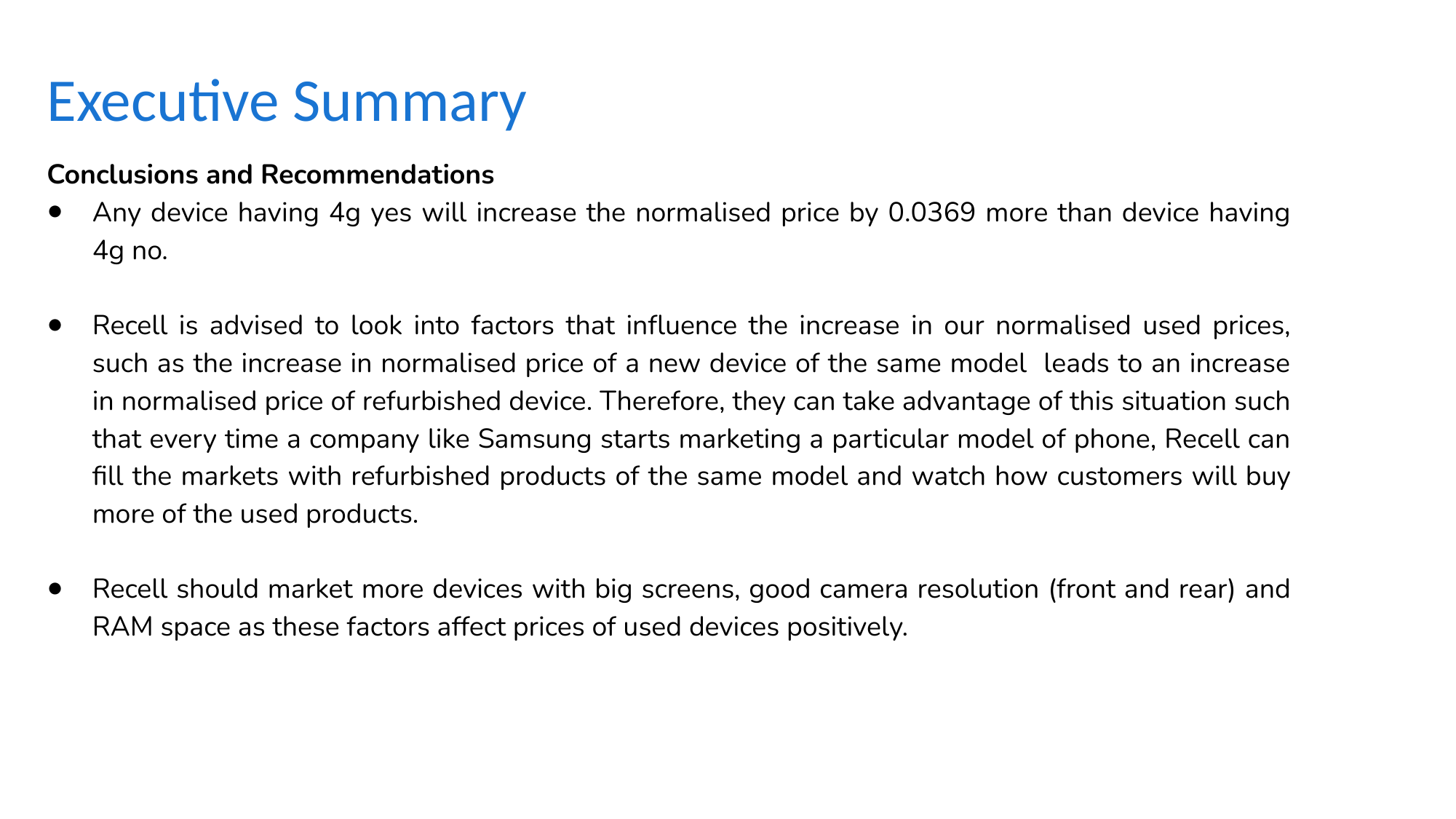

# Executive Summary
Conclusions and Recommendations
Any device having 4g yes will increase the normalised price by 0.0369 more than device having 4g no.

Recell is advised to look into factors that influence the increase in our normalised used prices, such as the increase in normalised price of a new device of the same model  leads to an increase in normalised price of refurbished device. Therefore, they can take advantage of this situation such that every time a company like Samsung starts marketing a particular model of phone, Recell can fill the markets with refurbished products of the same model and watch how customers will buy more of the used products.

Recell should market more devices with big screens, good camera resolution (front and rear) and RAM space as these factors affect prices of used devices positively.